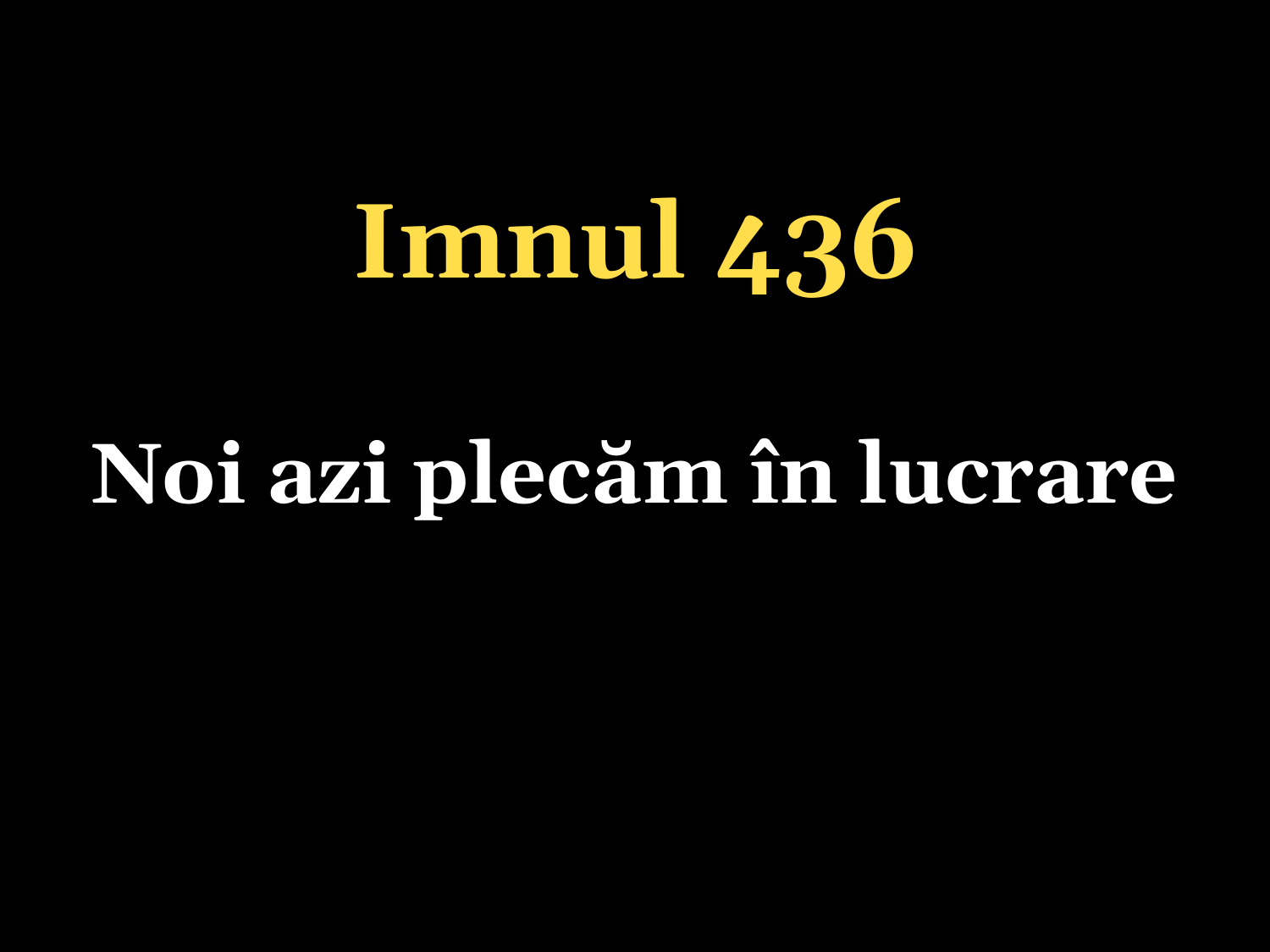

Imnul 436
Noi azi plecăm în lucrare